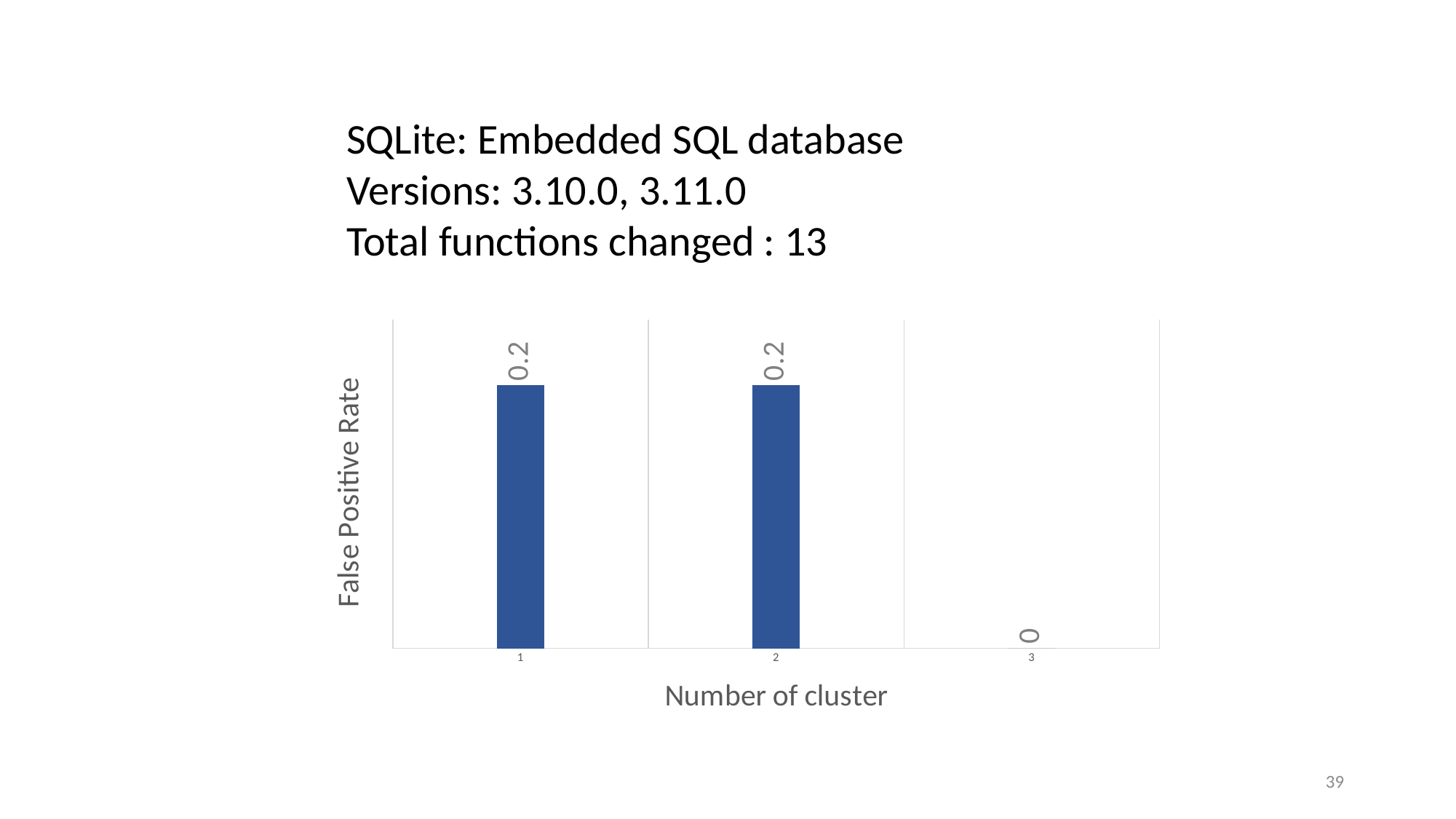

SQLite: Embedded SQL database
Versions: 3.10.0, 3.11.0
Total functions changed : 13

### Chart

| Category | False Positive Rate |
|---|---|
39